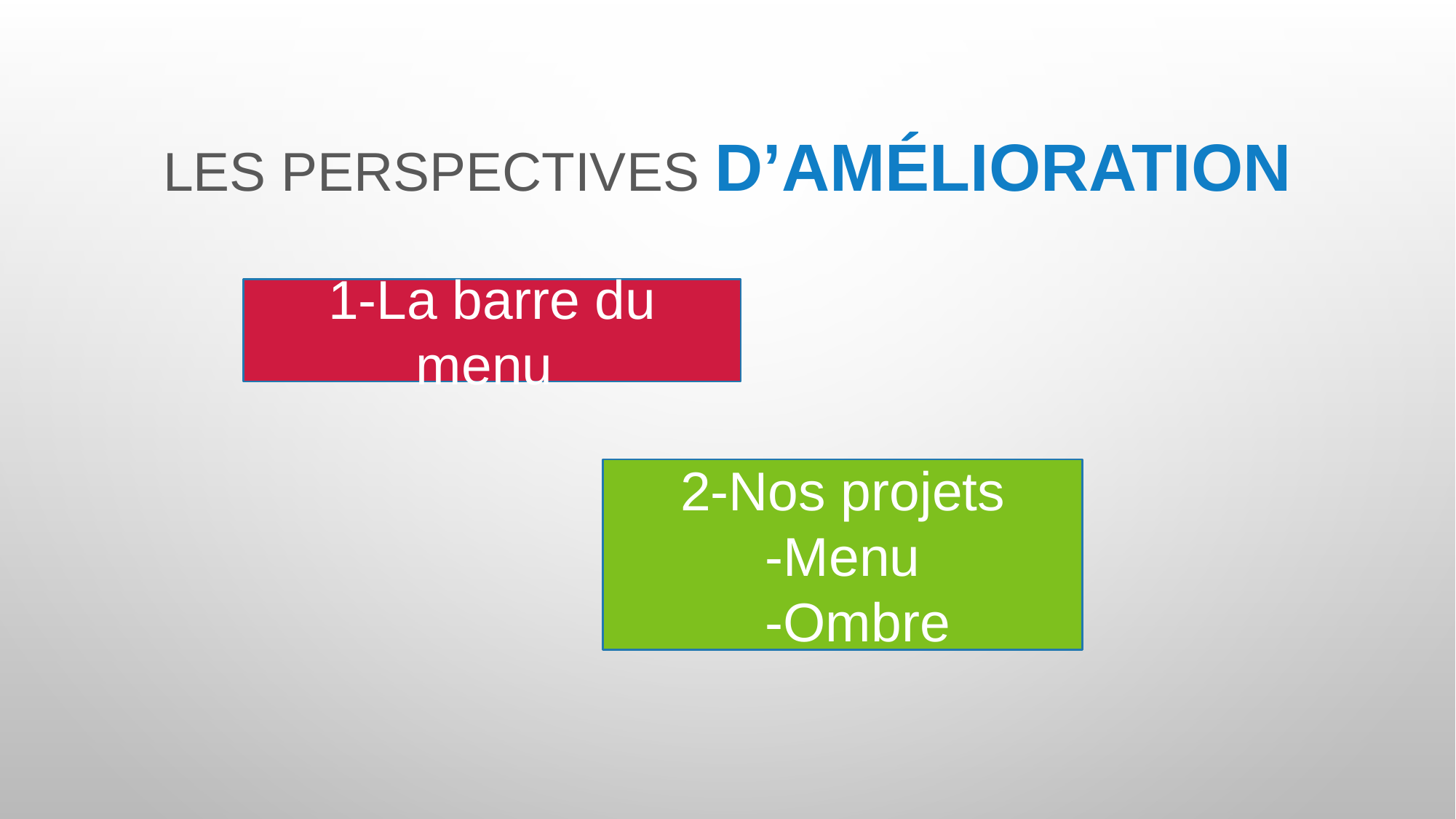

# Les perspectives d’amélioration
1-La barre du menu
2-Nos projets
-Menu
  -Ombre